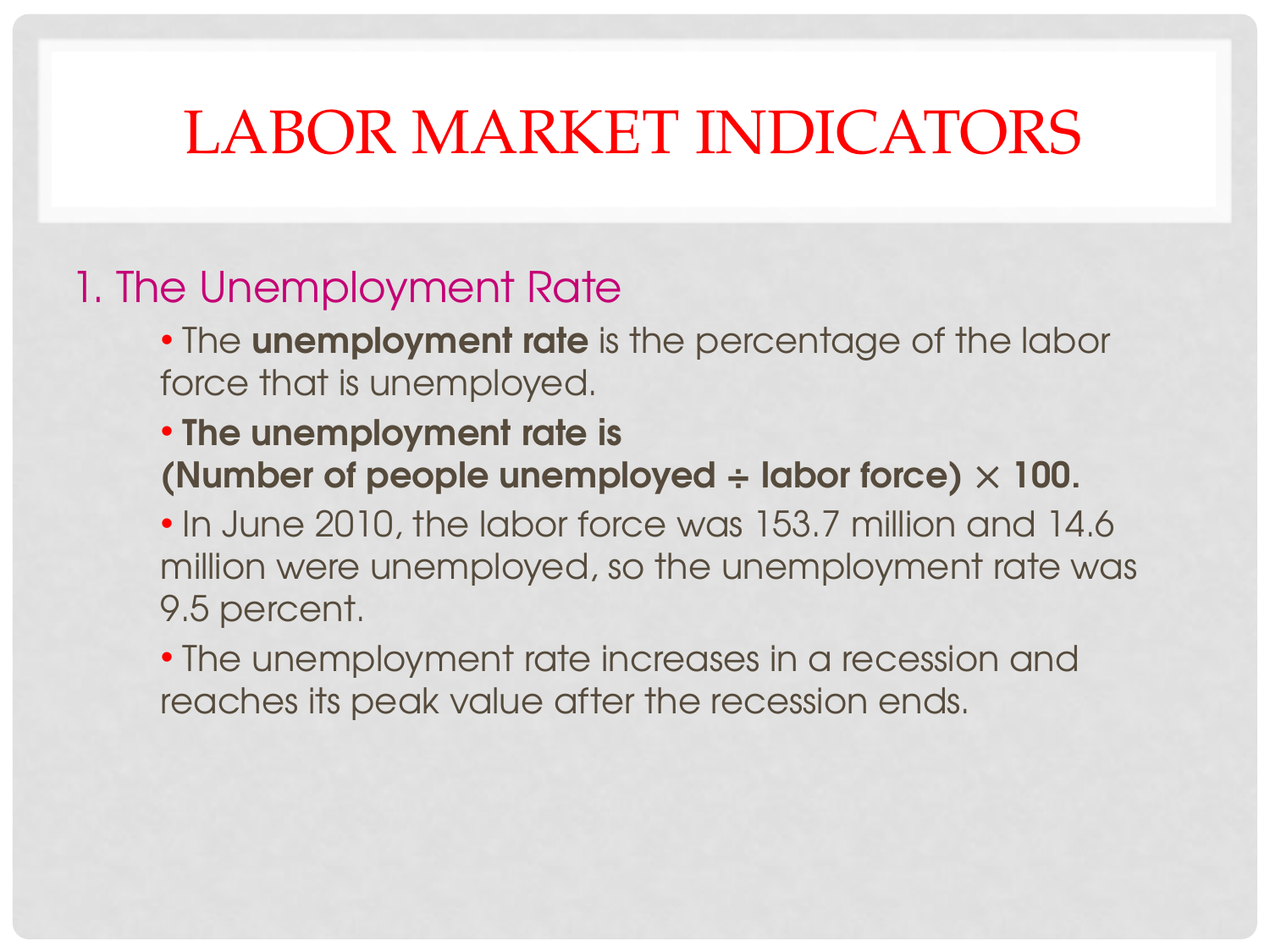

# Labor Market Indicators
1. The Unemployment Rate
 The unemployment rate is the percentage of the labor force that is unemployed.
 The unemployment rate is
(Number of people unemployed ÷ labor force) × 100.
 In June 2010, the labor force was 153.7 million and 14.6 million were unemployed, so the unemployment rate was 9.5 percent.
 The unemployment rate increases in a recession and reaches its peak value after the recession ends.